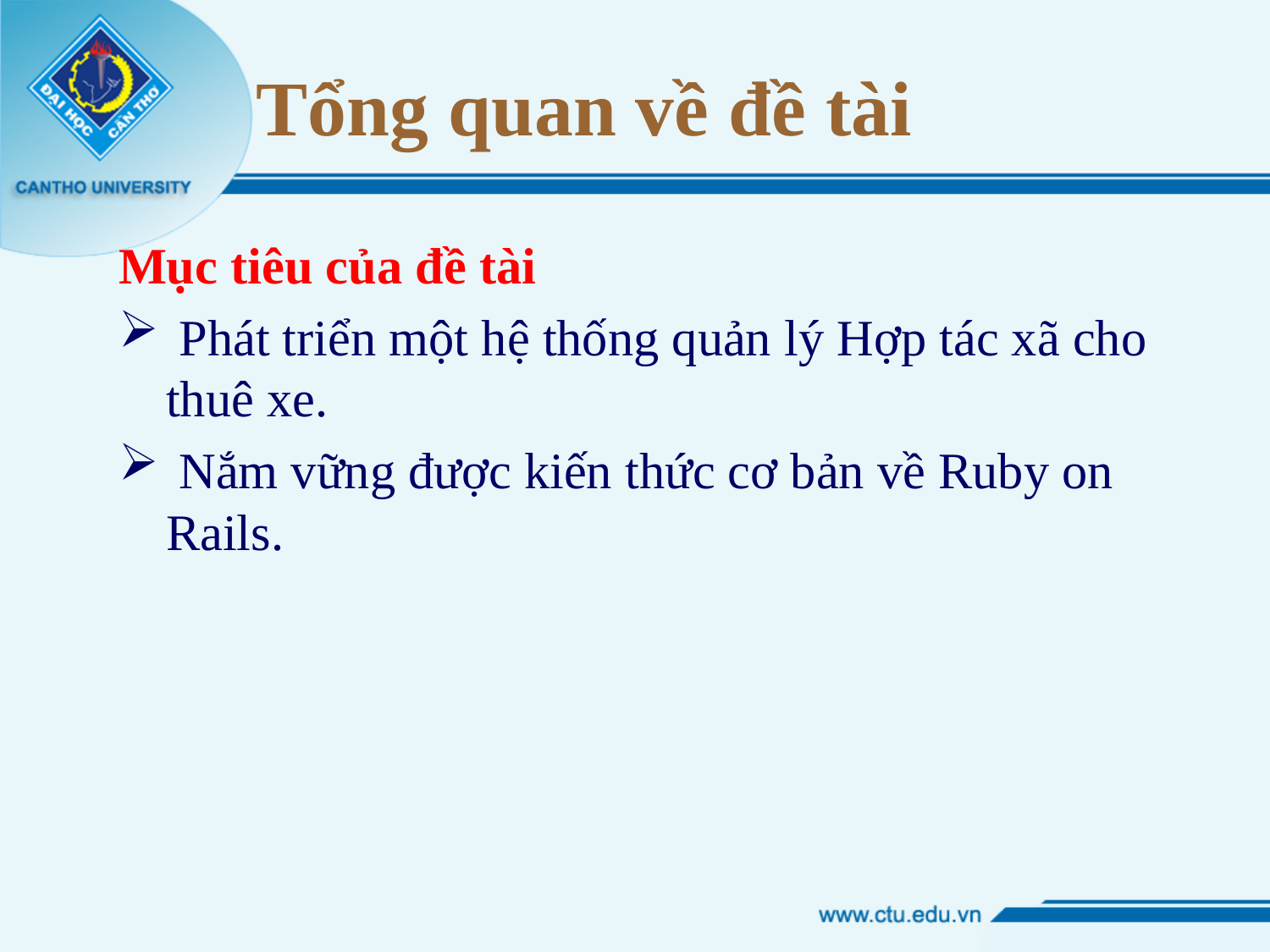

# Tổng quan về đề tài
Mục tiêu của đề tài
 Phát triển một hệ thống quản lý Hợp tác xã cho thuê xe.
 Nắm vững được kiến thức cơ bản về Ruby on Rails.